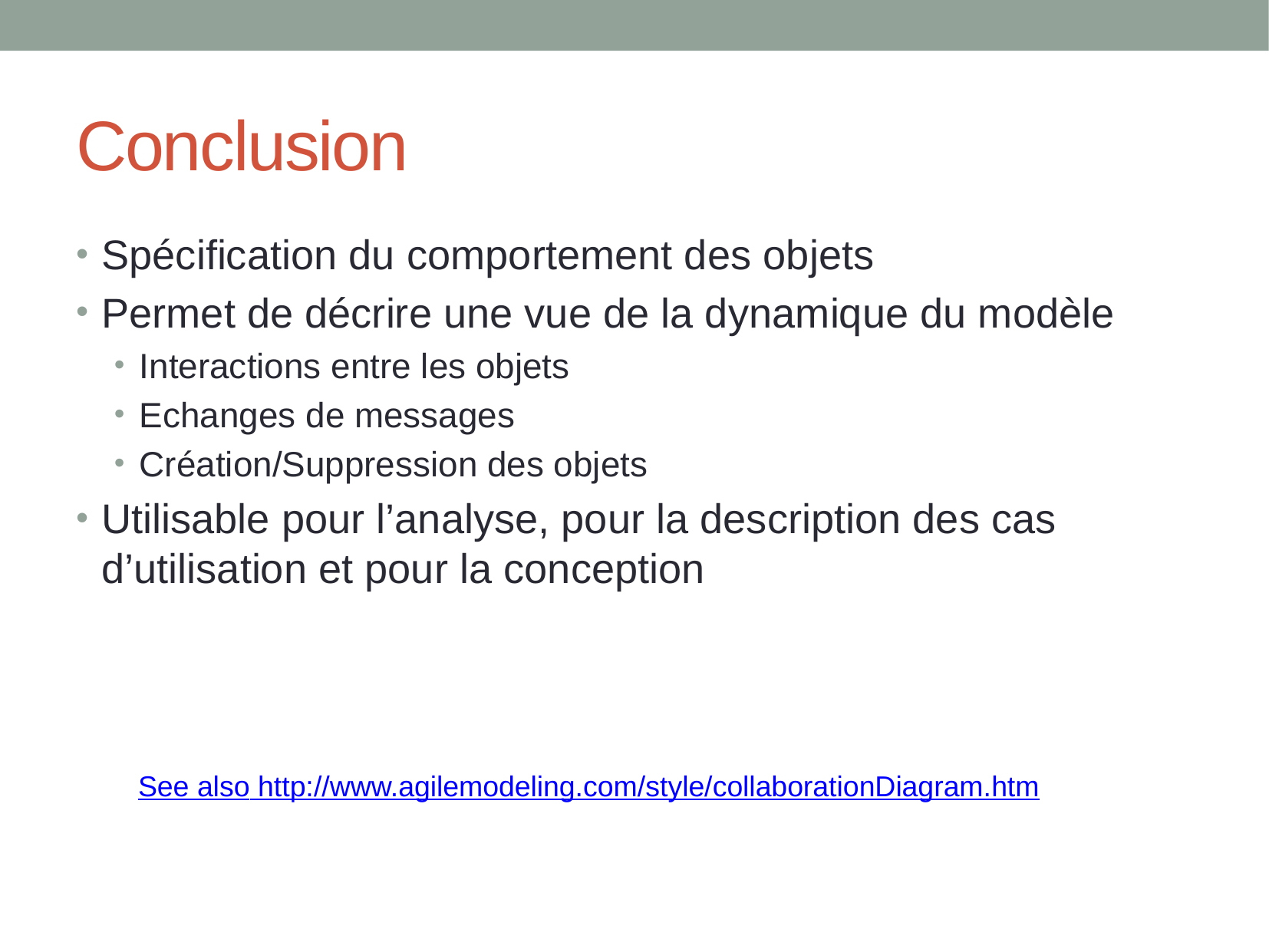

# Conclusion
Spécification du comportement des objets
Permet de décrire une vue de la dynamique du modèle
Interactions entre les objets
Echanges de messages
Création/Suppression des objets
Utilisable pour l’analyse, pour la description des cas d’utilisation et pour la conception
See also http://www.agilemodeling.com/style/collaborationDiagram.htm